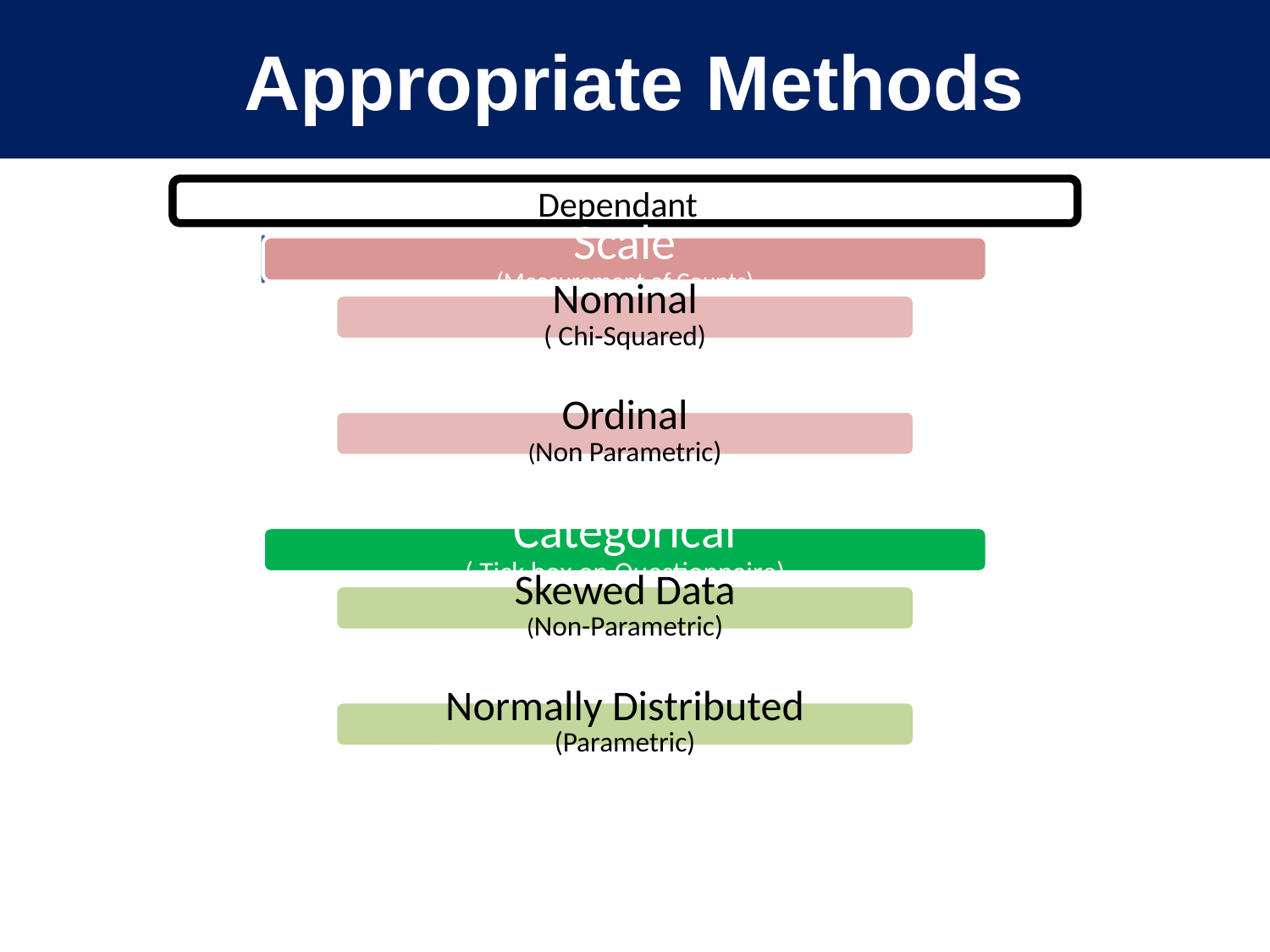

Appropriate Methods
Dependant
Scale
(Measurement of Counts)
Nominal
( Chi-Squared)
Ordinal
(Non Parametric)
Categorical
( Tick box on Questionnaire)
Skewed Data
(Non-Parametric)
Normally Distributed
(Parametric)